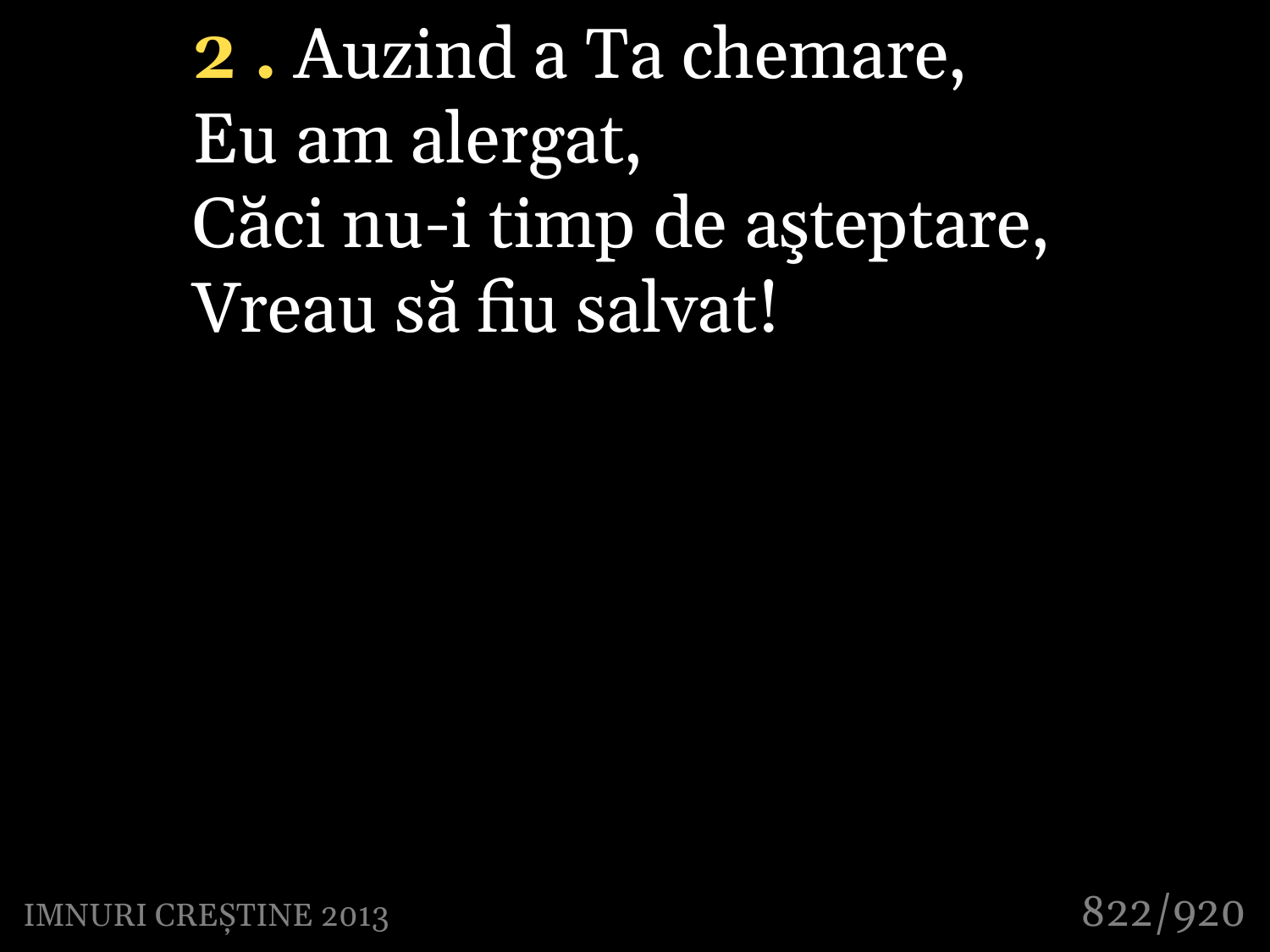

2 . Auzind a Ta chemare,
Eu am alergat,
Căci nu-i timp de aşteptare,
Vreau să fiu salvat!
822/920
IMNURI CREȘTINE 2013